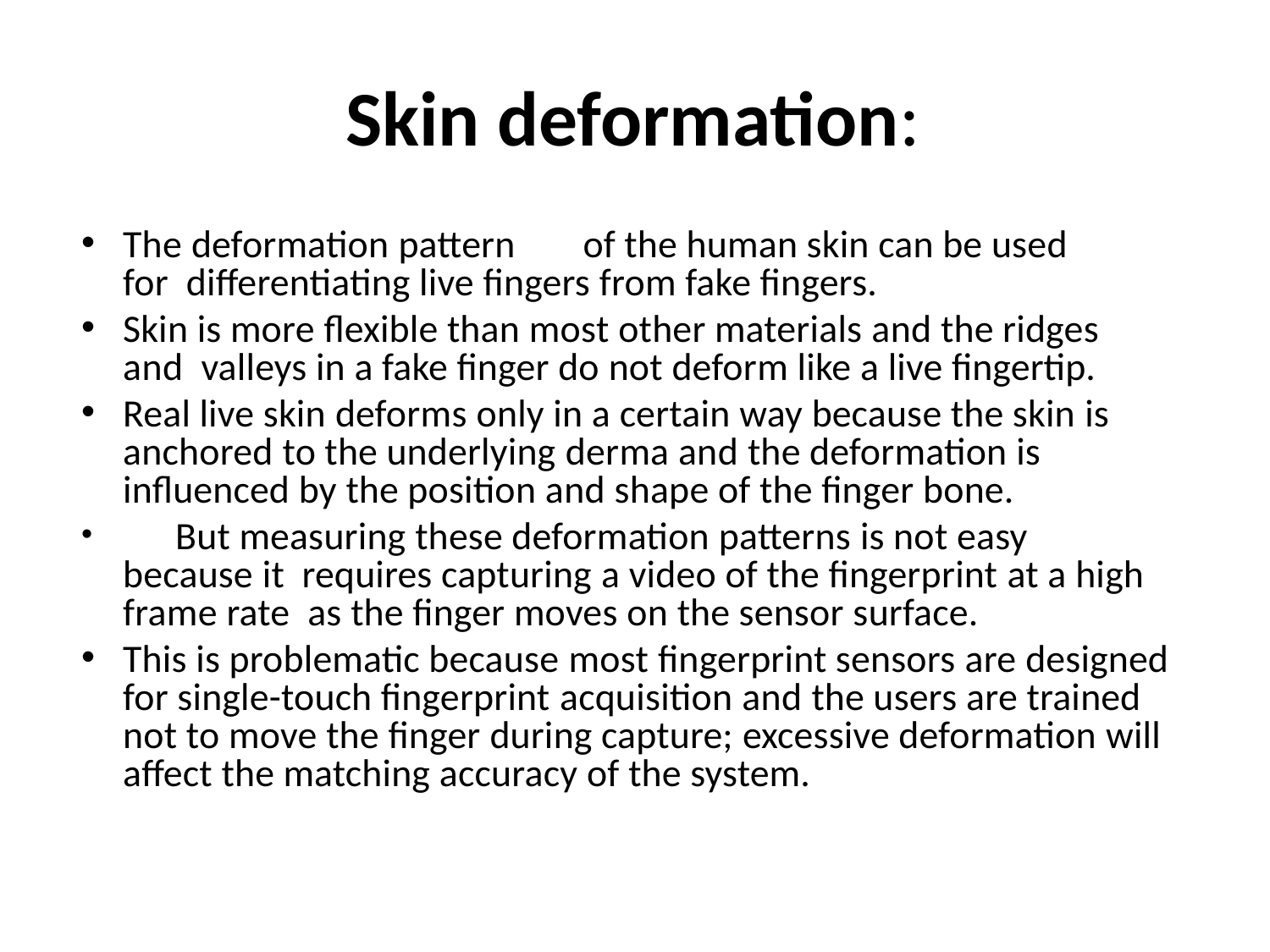

# Skin deformation:
The deformation pattern	of the human skin can be used for  differentiating live fingers from fake fingers.
Skin is more flexible than most other materials and the ridges and  valleys in a fake finger do not deform like a live fingertip.
Real live skin deforms only in a certain way because the skin is  anchored to the underlying derma and the deformation is  influenced by the position and shape of the finger bone.
	But measuring these deformation patterns is not easy because it  requires capturing a video of the fingerprint at a high frame rate  as the finger moves on the sensor surface.
This is problematic because most fingerprint sensors are designed  for single-touch fingerprint acquisition and the users are trained  not to move the finger during capture; excessive deformation will  affect the matching accuracy of the system.